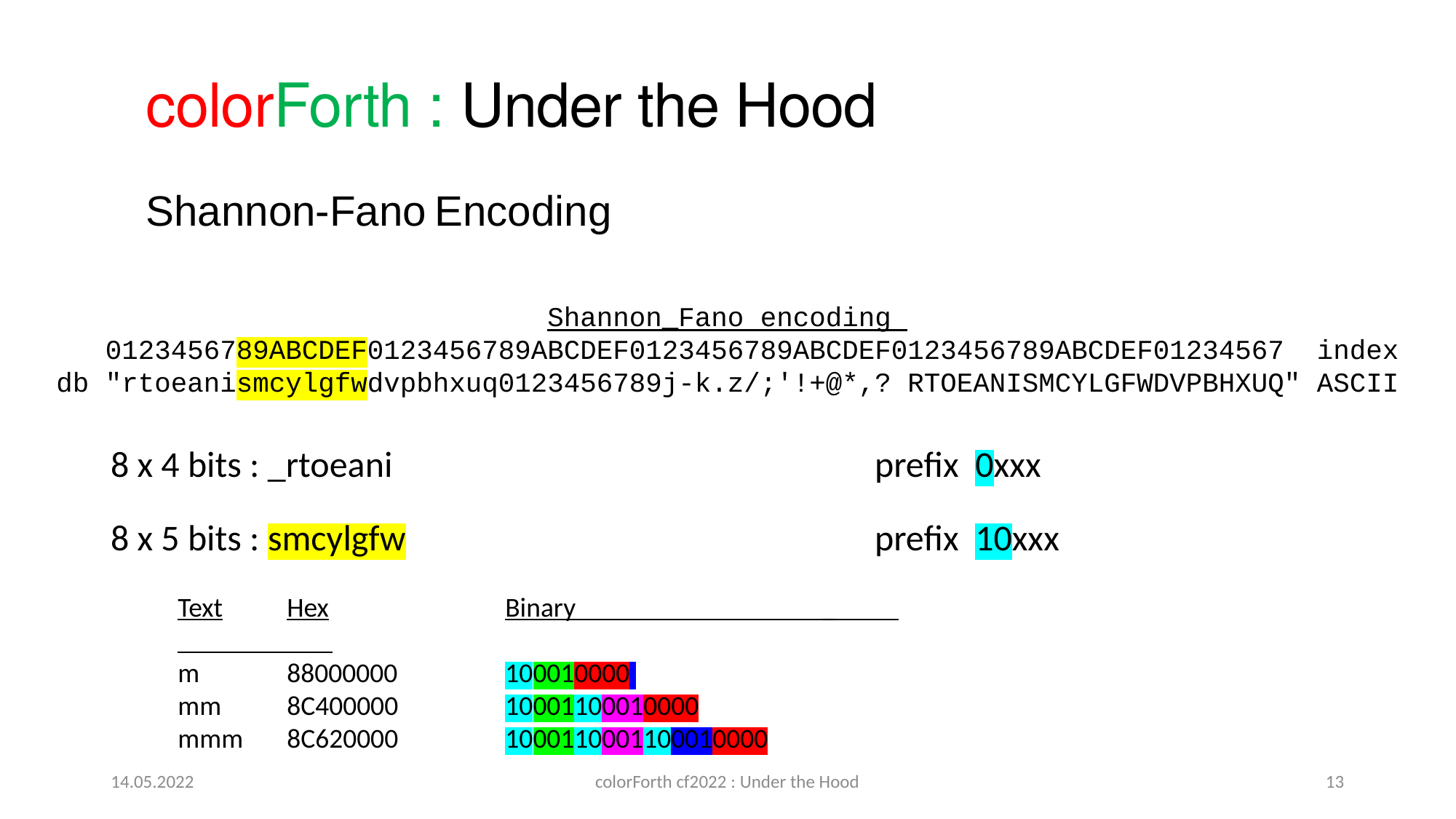

colorForth : Under the Hood

Shannon-Fano Encoding
Shannon_Fano encoding
    0123456789ABCDEF0123456789ABCDEF0123456789ABCDEF0123456789ABCDEF01234567  index
 db "rtoeanismcylgfwdvpbhxuq0123456789j-k.z/;'!+@*,? RTOEANISMCYLGFWDVPBHXUQ" ASCII

8 x 4 bits : _rtoeani    					prefix  0xxx
8 x 5 bits : smcylgfw  					prefix  10xxx
Text	Hex		Binary                                        _
m 	88000000	100010000
mm	8C400000   	10001100010000
mmm 	8C620000   	1000110001100010000

14.05.2022
colorForth cf2022 : Under the Hood
13